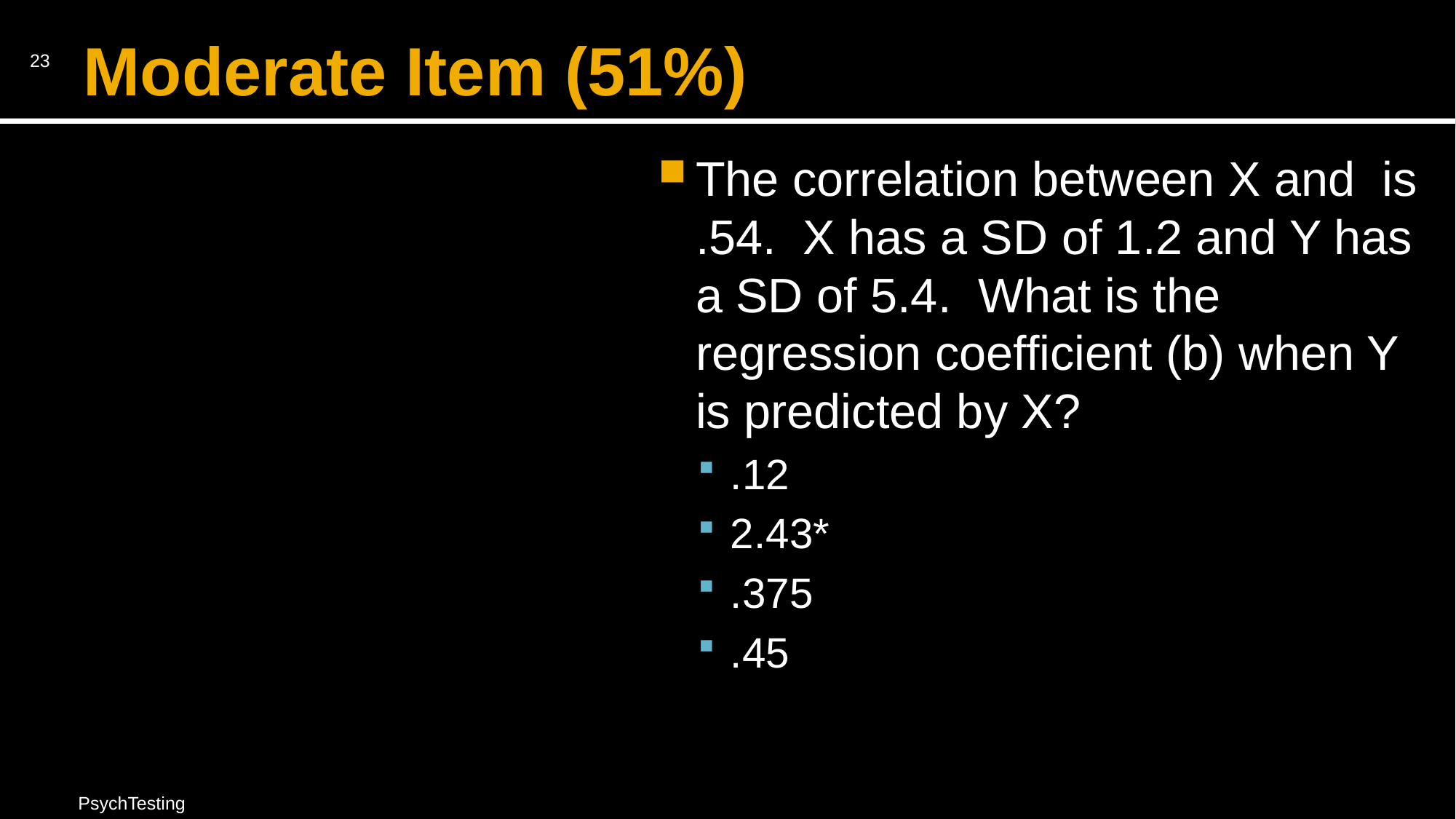

# Moderate Item (51%)
23
The correlation between X and  is .54.  X has a SD of 1.2 and Y has a SD of 5.4.  What is the regression coefficient (b) when Y is predicted by X?
.12
2.43*
.375
.45
PsychTesting